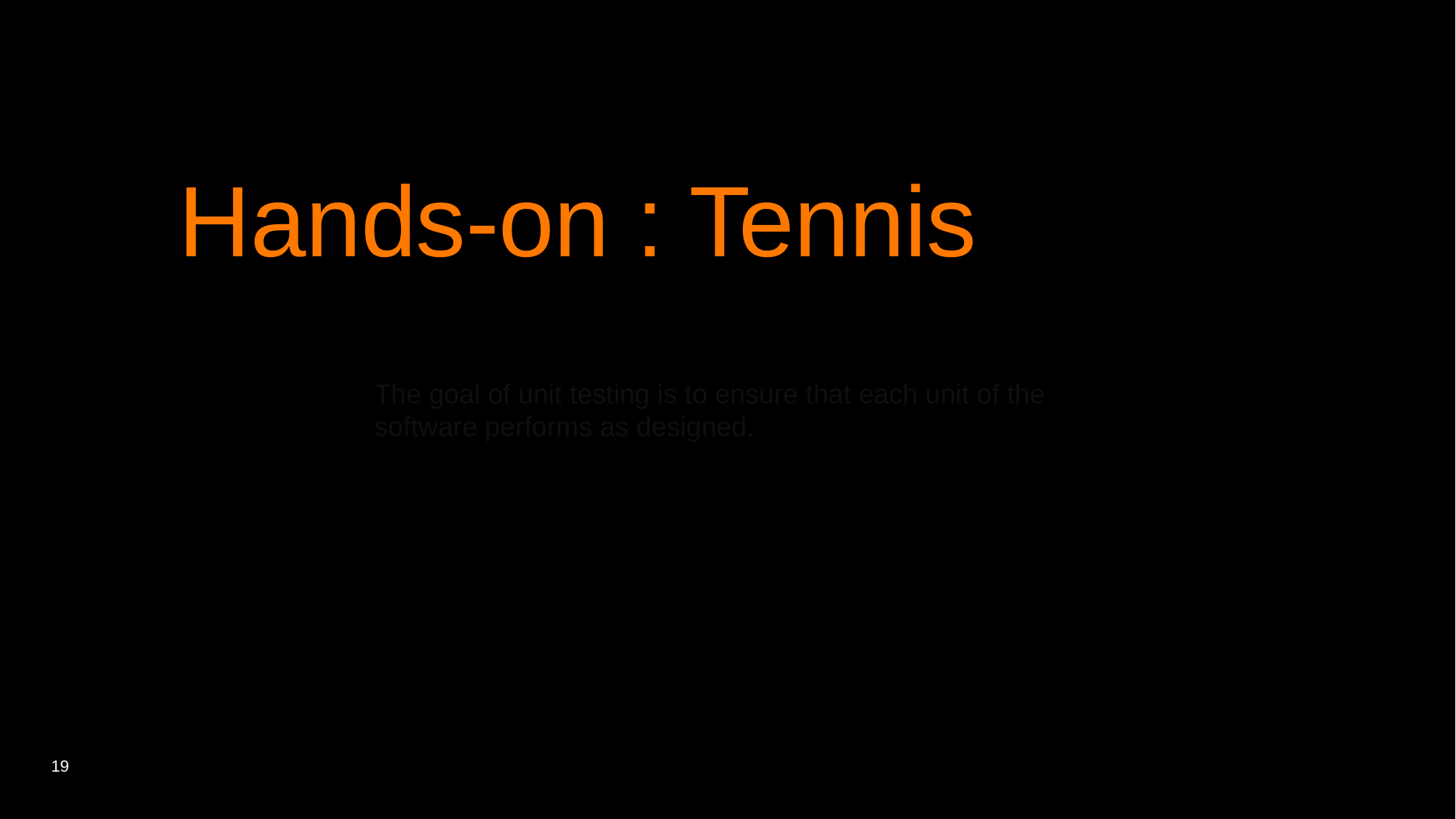

# Hands-on : Tennis
The goal of unit testing is to ensure that each unit of the software performs as designed.